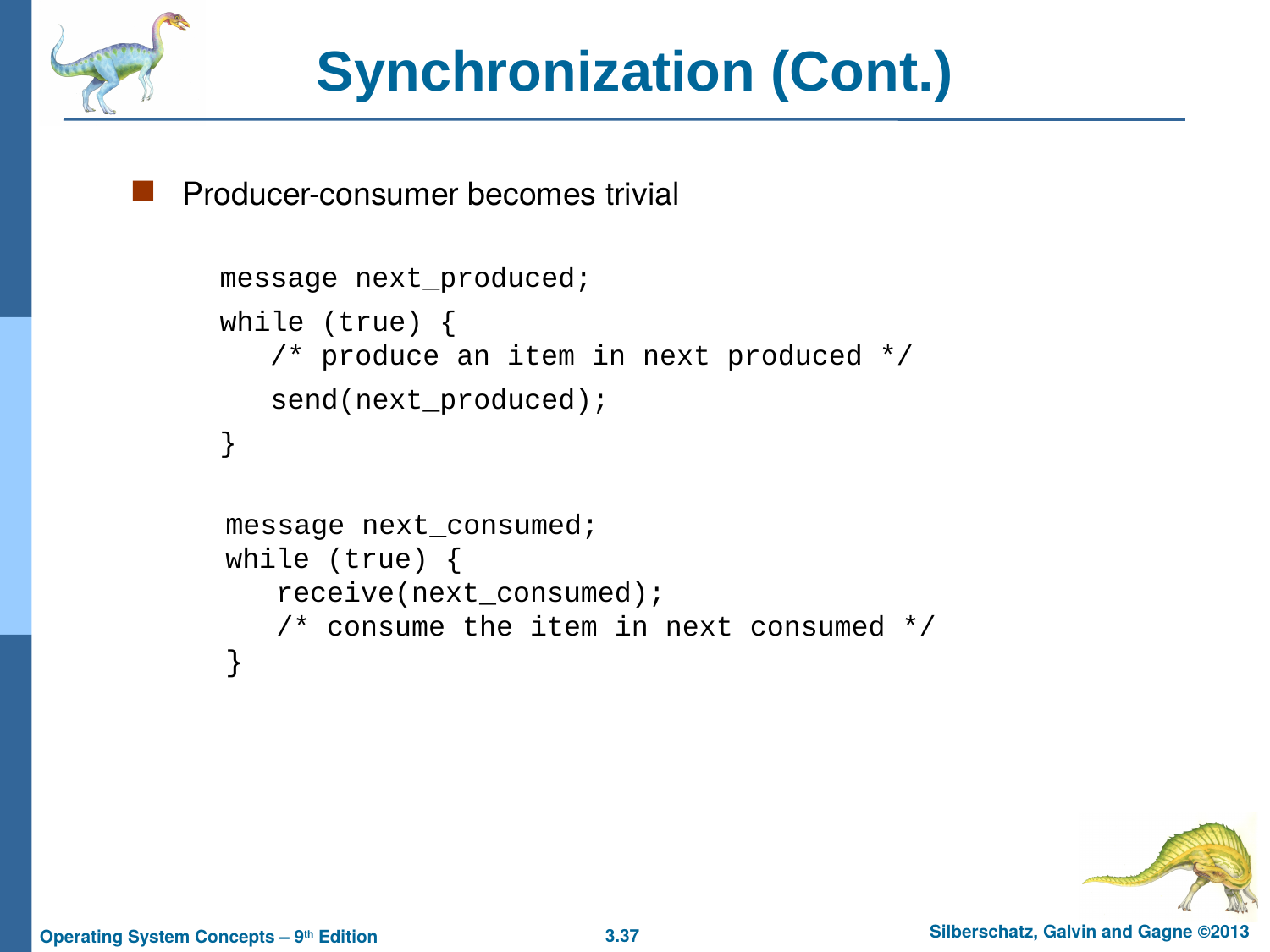

# Synchronization (Cont.)
Producer-consumer becomes trivial
     message next_produced;
     while (true) {
        /* produce an item in next produced */
        send(next_produced);
     }
message next_consumed;
while (true) {
   receive(next_consumed);
   /* consume the item in next consumed */
}